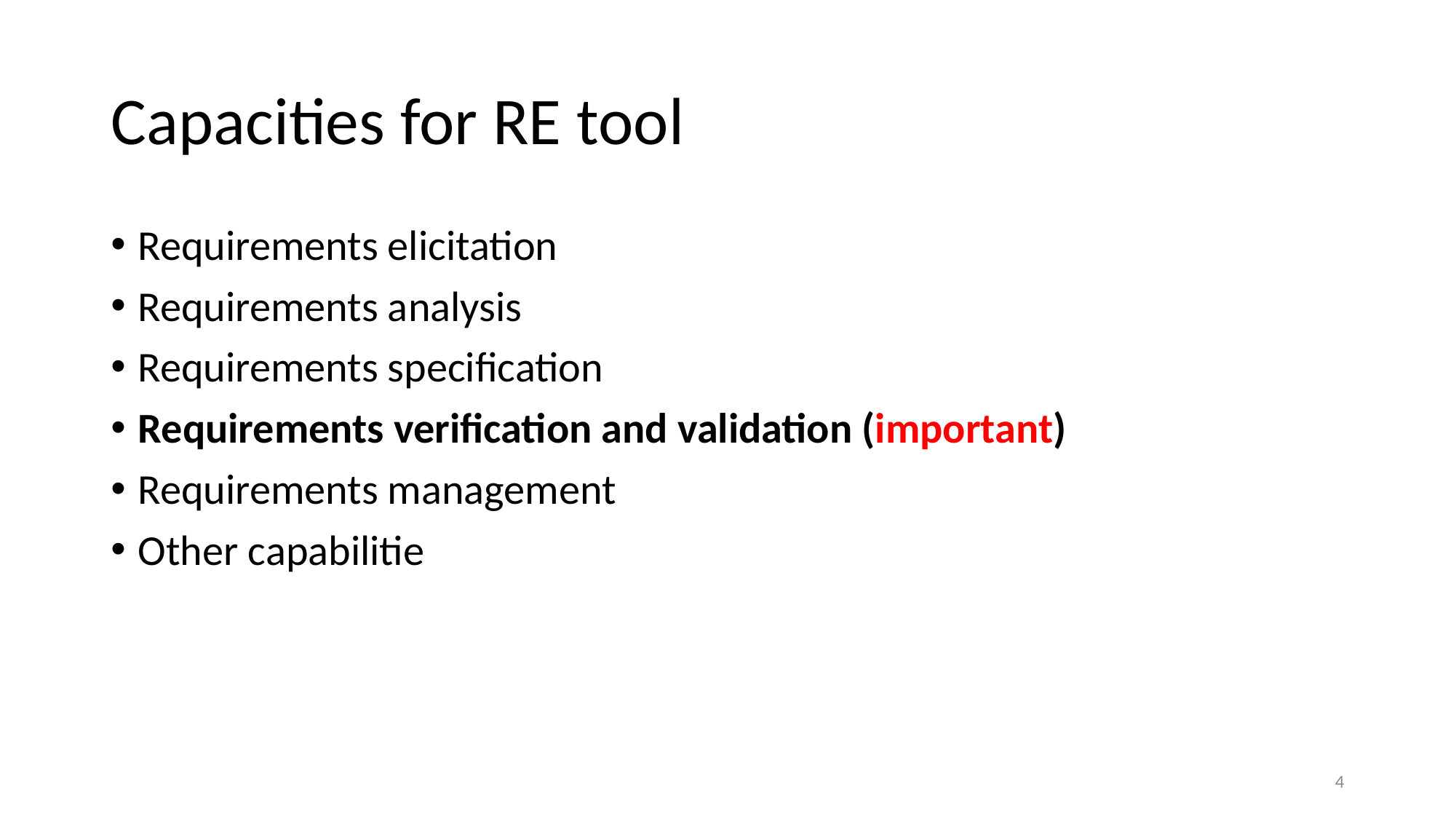

# Capacities for RE tool
Requirements elicitation
Requirements analysis
Requirements specification
Requirements verification and validation (important)
Requirements management
Other capabilitie
4